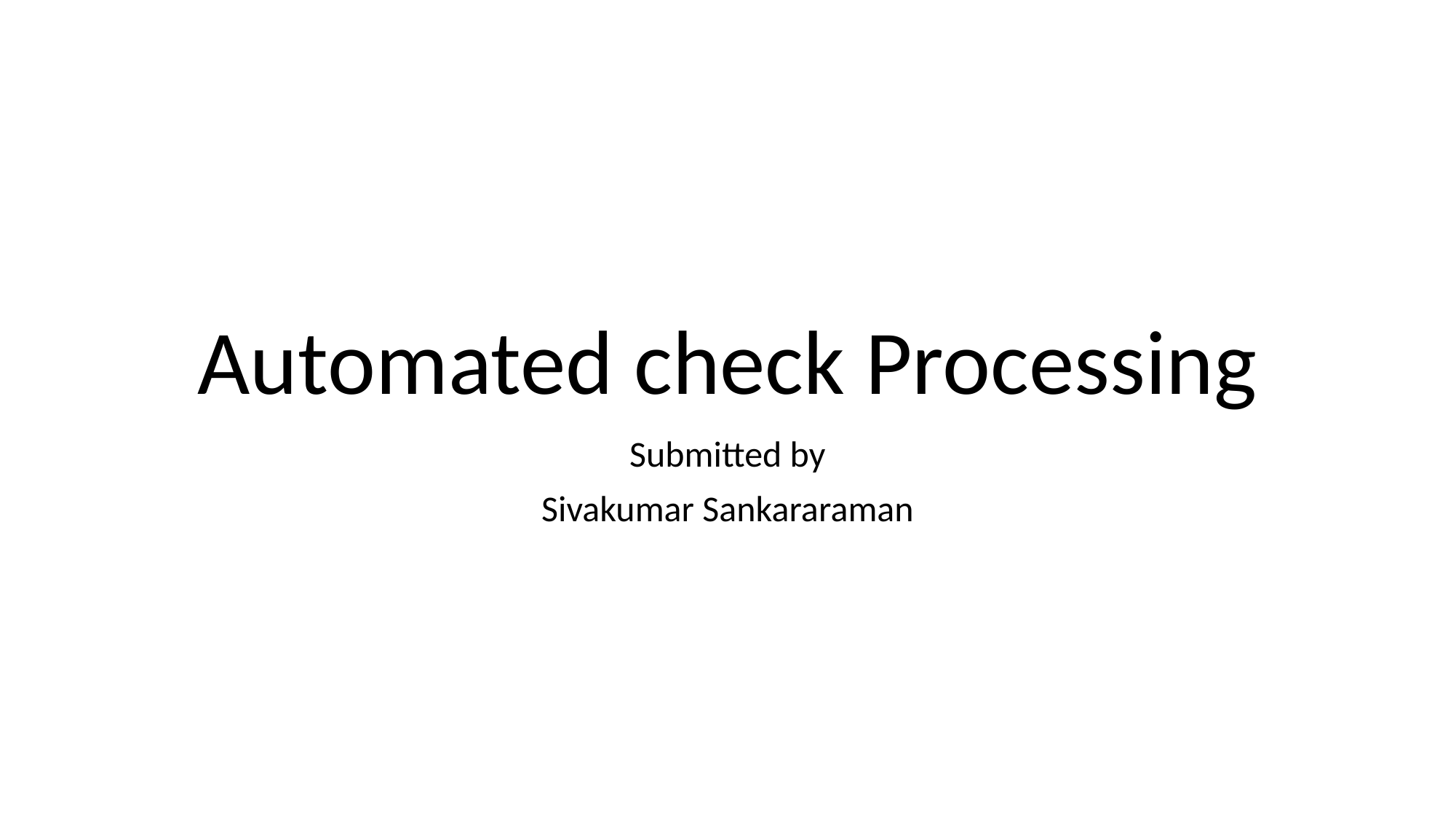

# Automated check Processing
Submitted by
Sivakumar Sankararaman